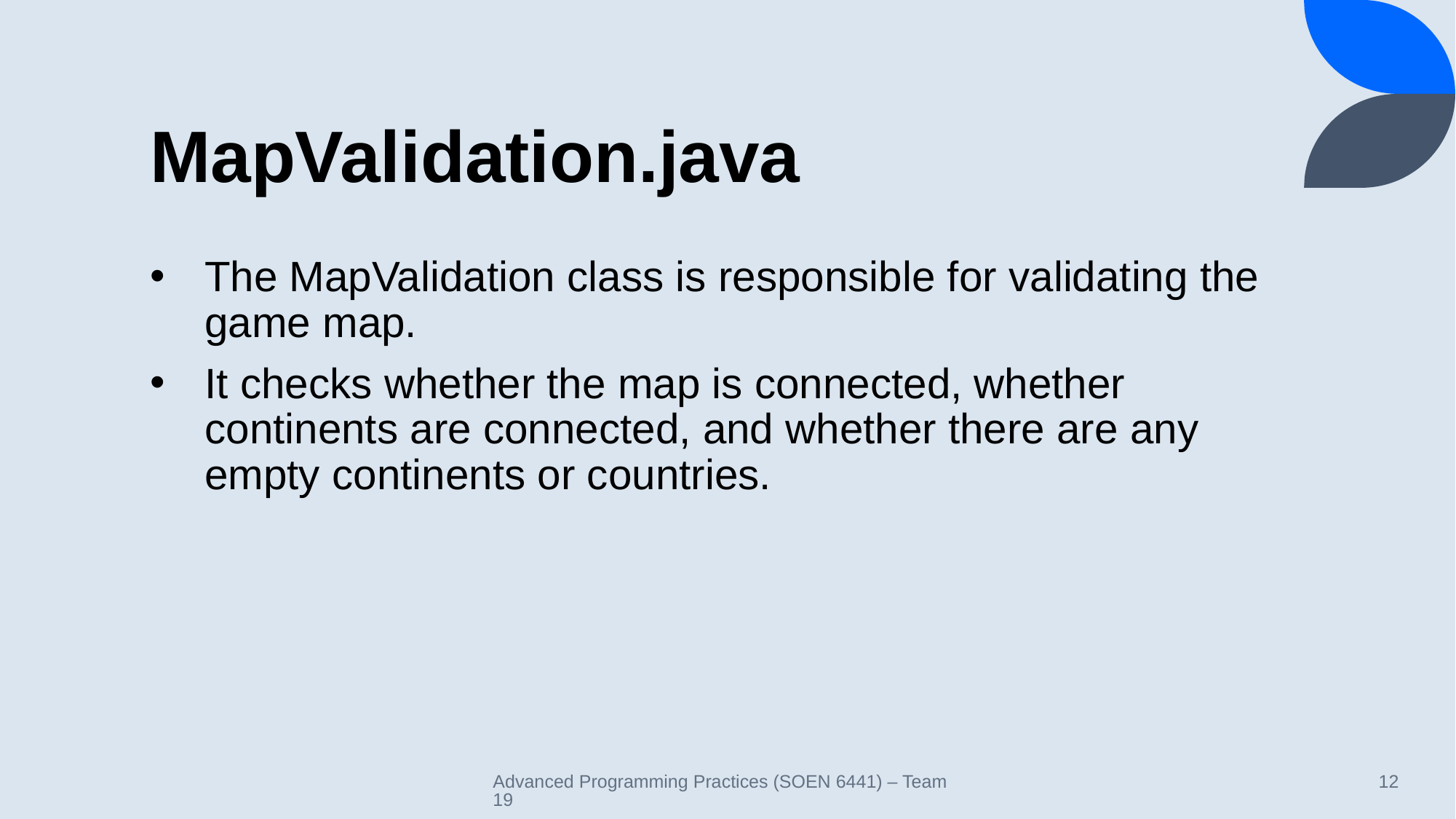

# MapValidation.java
The MapValidation class is responsible for validating the game map.
It checks whether the map is connected, whether continents are connected, and whether there are any empty continents or countries.
Advanced Programming Practices (SOEN 6441) – Team 19
12